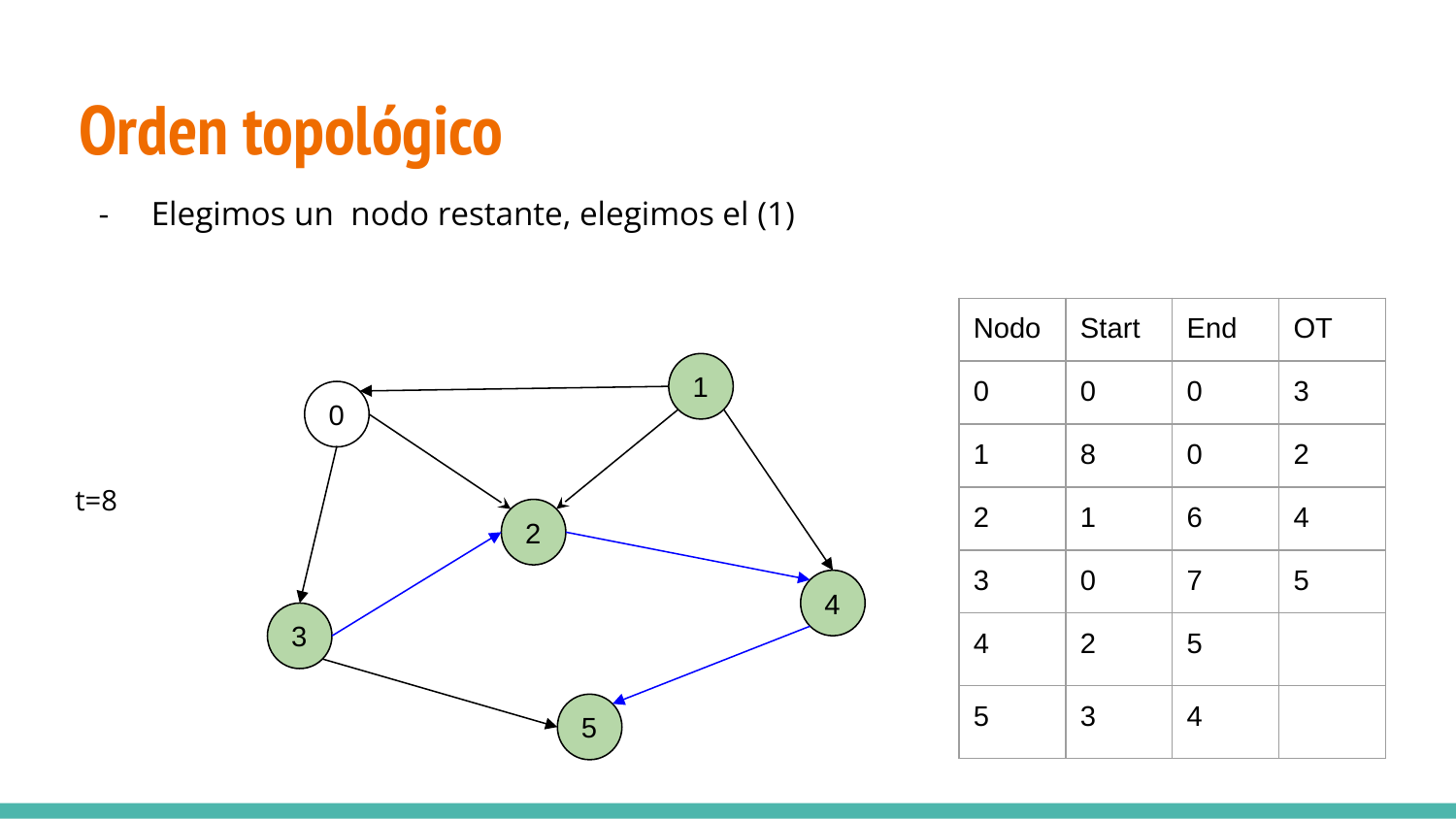

# Orden topológico
Elegimos un  nodo restante, elegimos el (1)
| Nodo | Start | End | OT |
| --- | --- | --- | --- |
| 0 | 0 | 0 | 3 |
| 1 | 8 | 0 | 2 |
| 2 | 1 | 6 | 4 |
| 3 | 0 | 7 | 5 |
| 4 | 2 | 5 |  |
| 5 | 3 | 4 |  |
1
0
t=8
2
4
3
5